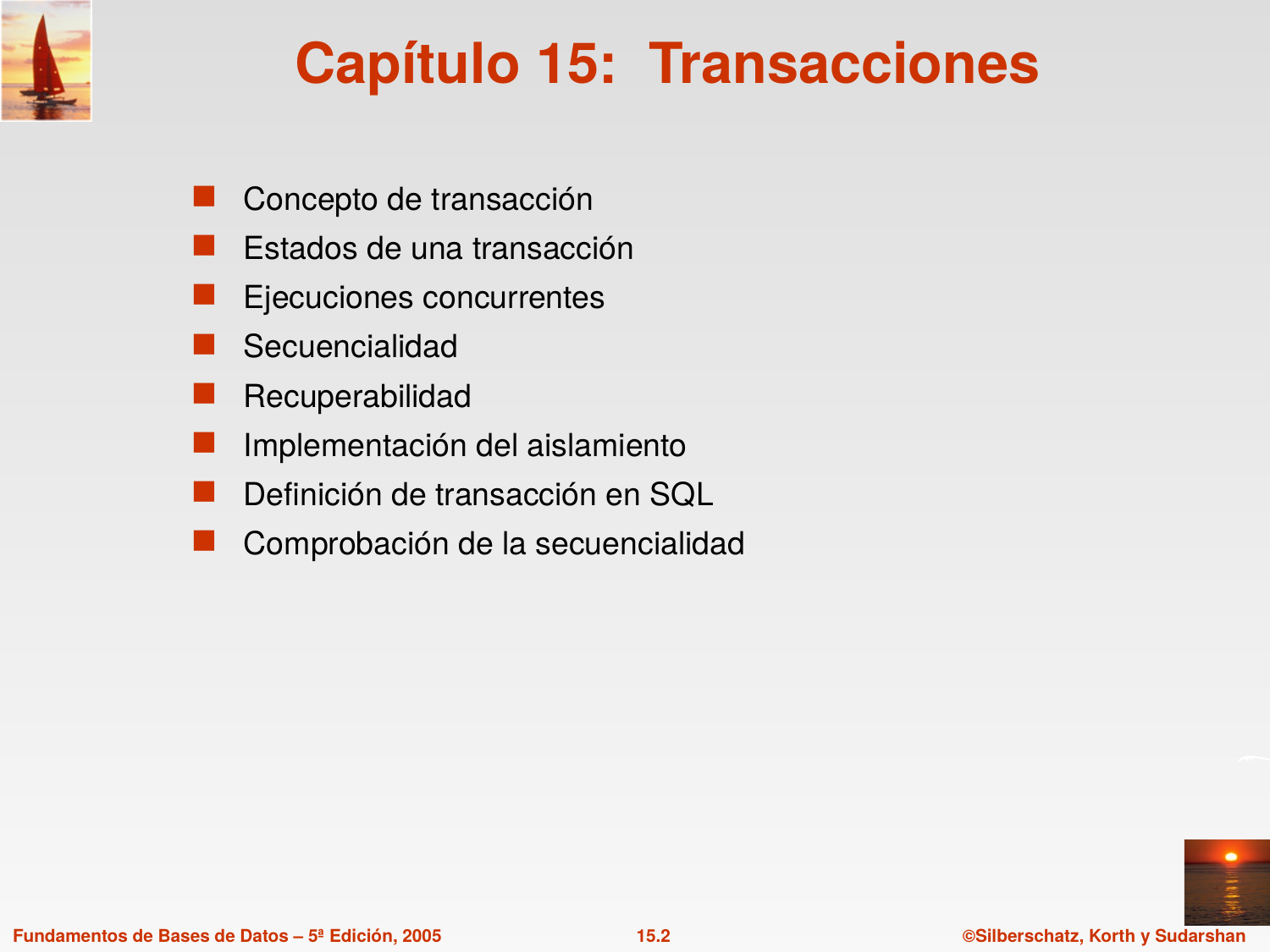

# Capítulo 15:  Transacciones
Concepto de transacción
Estados de una transacción
Ejecuciones concurrentes
Secuencialidad
Recuperabilidad
Implementación del aislamiento
Definición de transacción en SQL
Comprobación de la secuencialidad